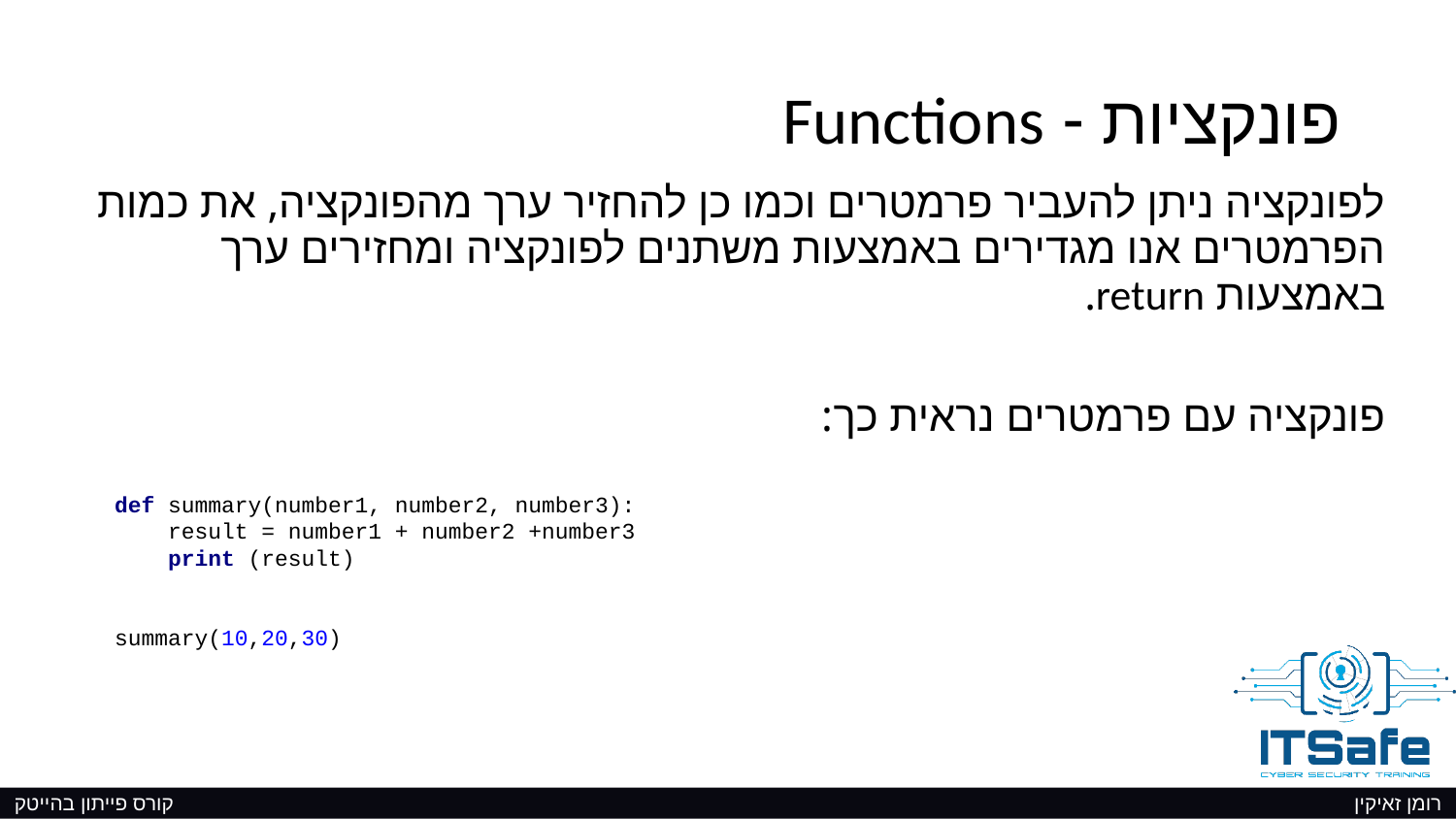

# פונקציות - Functions
לפונקציה ניתן להעביר פרמטרים וכמו כן להחזיר ערך מהפונקציה, את כמות הפרמטרים אנו מגדירים באמצעות משתנים לפונקציה ומחזירים ערך באמצעות return.

פונקציה עם פרמטרים נראית כך:

def summary(number1, number2, number3):
    result = number1 + number2 +number3
    print (result)
summary(10,20,30)